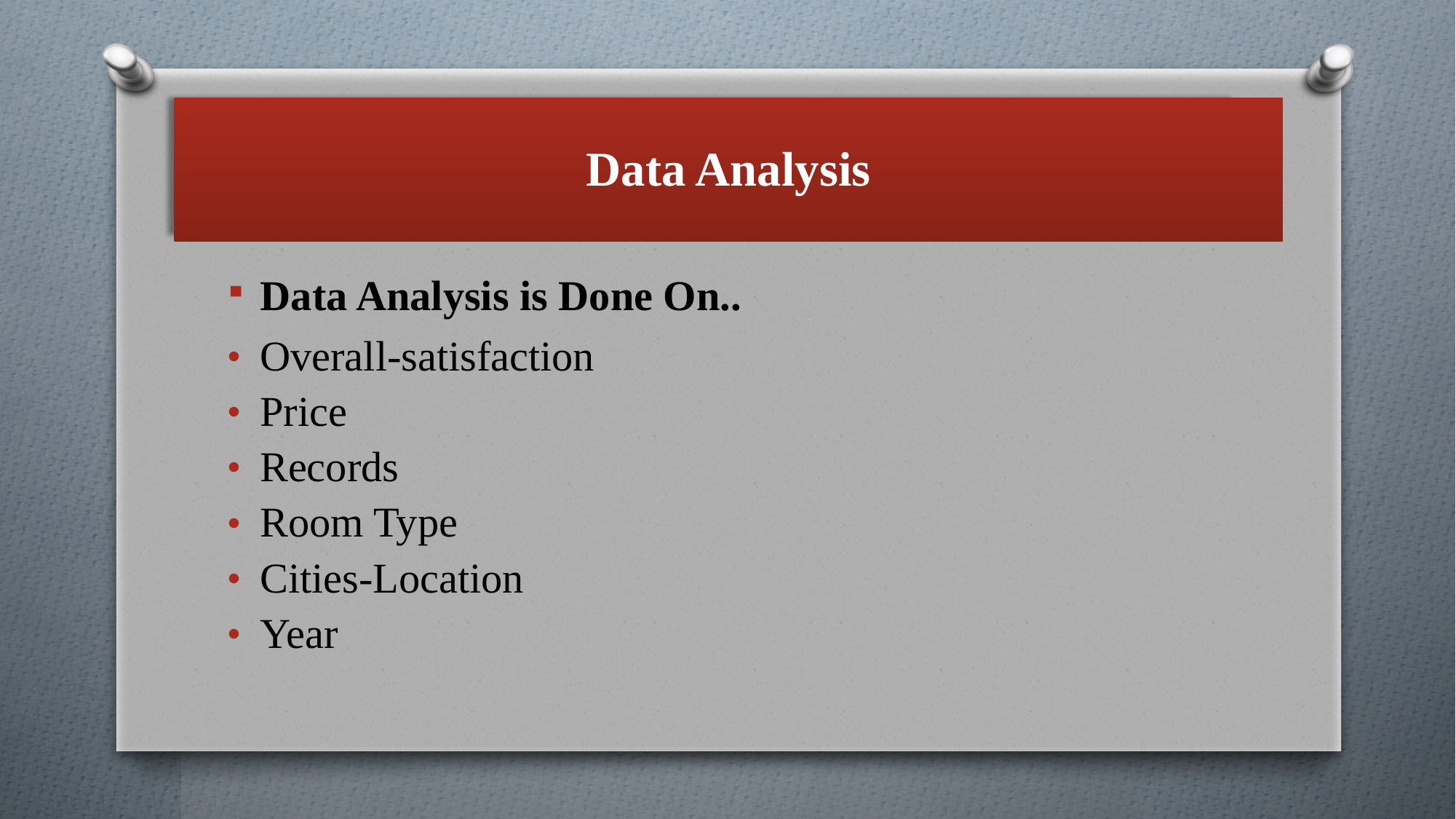

# Data Analysis

Data Analysis is Done On..
 Overall-satisfaction
 Price
 Records
 Room Type
 Cities-Location
 Year